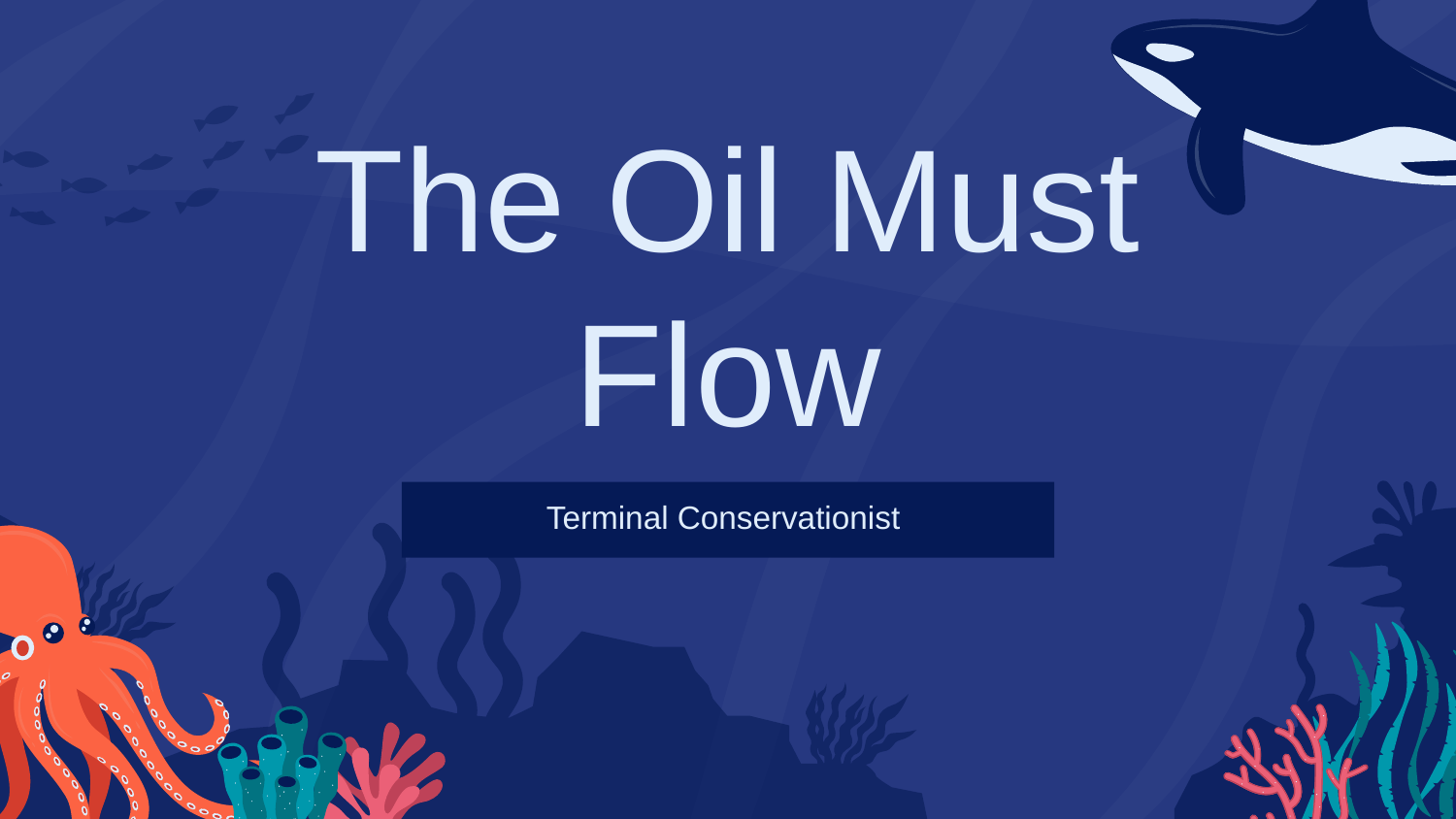

# The Oil Must Flow
Terminal Conservationist